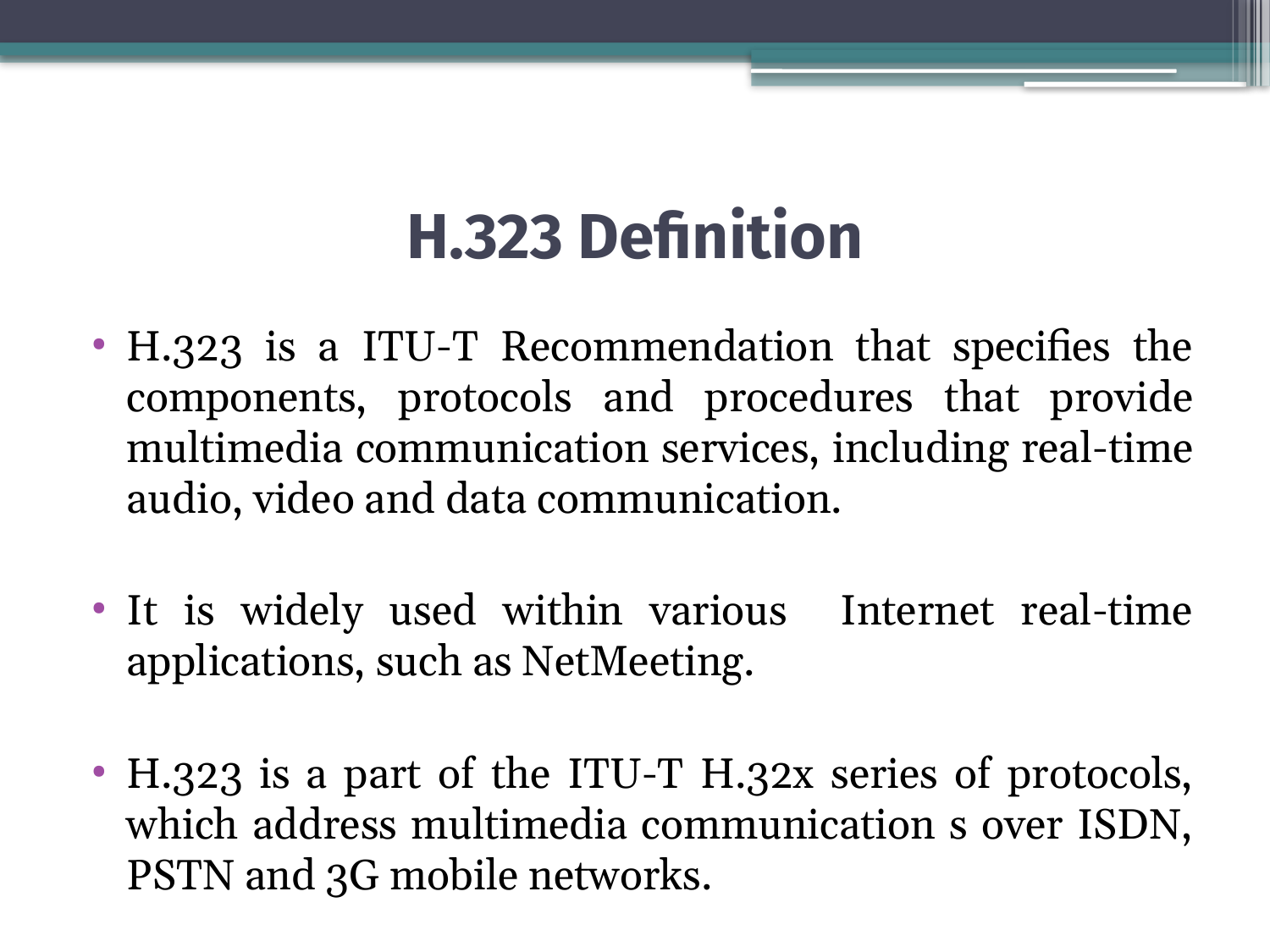

# H.323 Definition
H.323 is a ITU-T Recommendation that specifies the components, protocols and procedures that provide multimedia communication services, including real-time audio, video and data communication.

It is widely used within various  Internet real-time applications, such as NetMeeting.

H.323 is a part of the ITU-T H.32x series of protocols, which address multimedia communication s over ISDN, PSTN and 3G mobile networks.